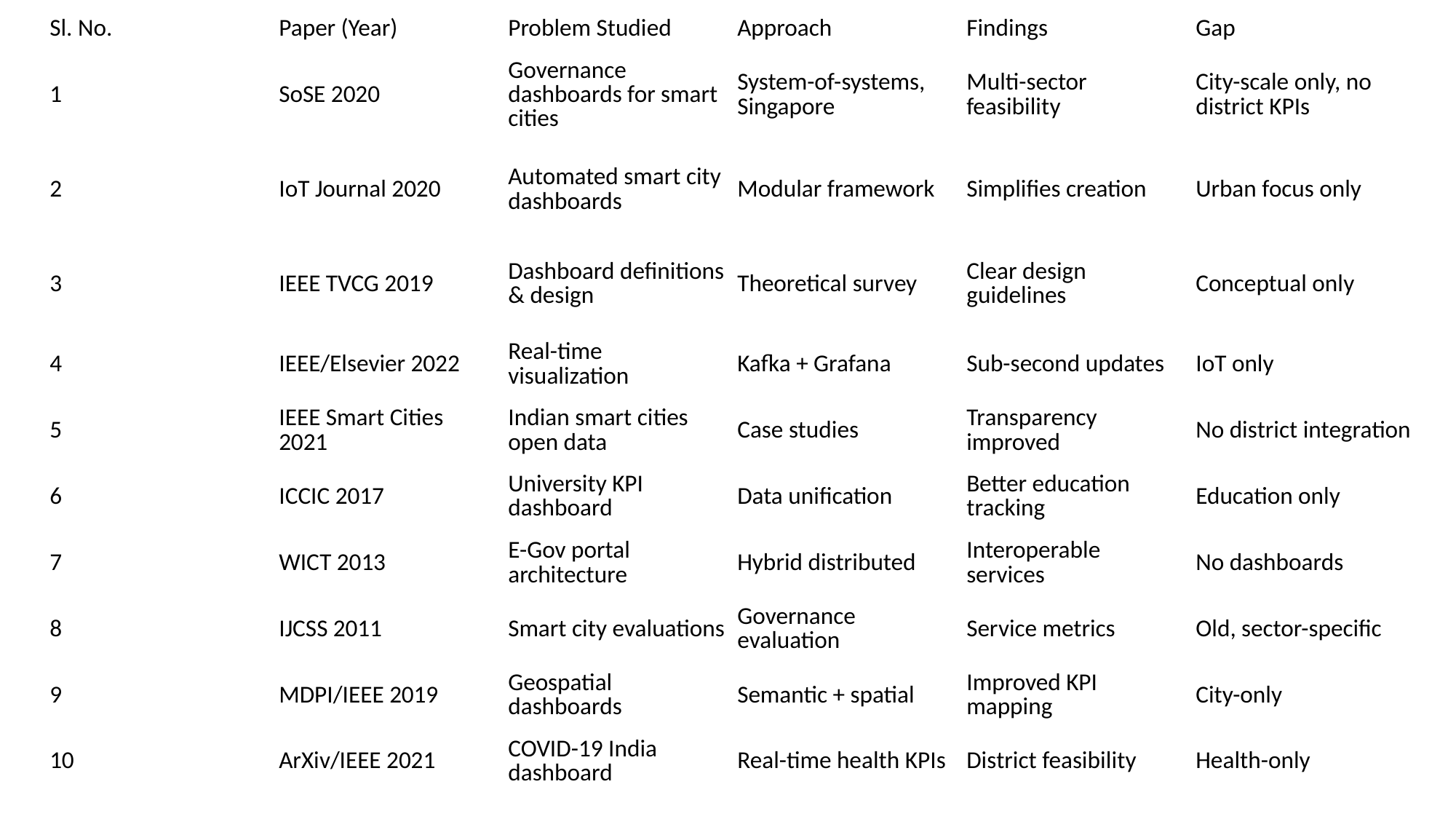

| Sl. No. | Paper (Year) | Problem Studied | Approach | Findings | Gap |
| --- | --- | --- | --- | --- | --- |
| 1 | SoSE 2020 | Governance dashboards for smart cities | System-of-systems, Singapore | Multi-sector feasibility | City-scale only, no district KPIs |
| 2 | IoT Journal 2020 | Automated smart city dashboards | Modular framework | Simplifies creation | Urban focus only |
| 3 | IEEE TVCG 2019 | Dashboard definitions & design | Theoretical survey | Clear design guidelines | Conceptual only |
| 4 | IEEE/Elsevier 2022 | Real-time visualization | Kafka + Grafana | Sub-second updates | IoT only |
| 5 | IEEE Smart Cities 2021 | Indian smart cities open data | Case studies | Transparency improved | No district integration |
| 6 | ICCIC 2017 | University KPI dashboard | Data unification | Better education tracking | Education only |
| 7 | WICT 2013 | E-Gov portal architecture | Hybrid distributed | Interoperable services | No dashboards |
| 8 | IJCSS 2011 | Smart city evaluations | Governance evaluation | Service metrics | Old, sector-specific |
| 9 | MDPI/IEEE 2019 | Geospatial dashboards | Semantic + spatial | Improved KPI mapping | City-only |
| 10 | ArXiv/IEEE 2021 | COVID-19 India dashboard | Real-time health KPIs | District feasibility | Health-only |